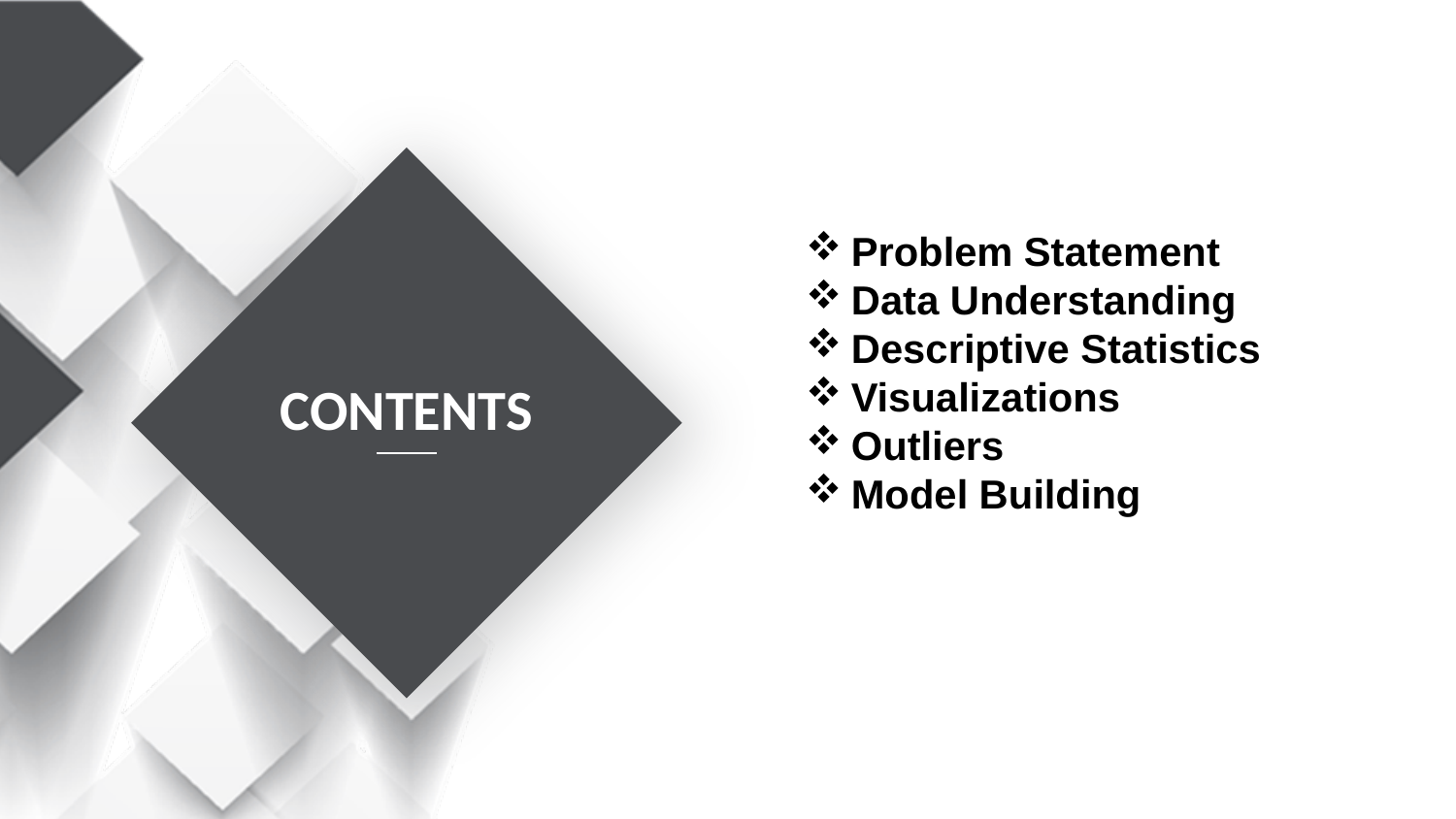

Problem Statement
Data Understanding
Descriptive Statistics
Visualizations
Outliers
Model Building

CONTENTS